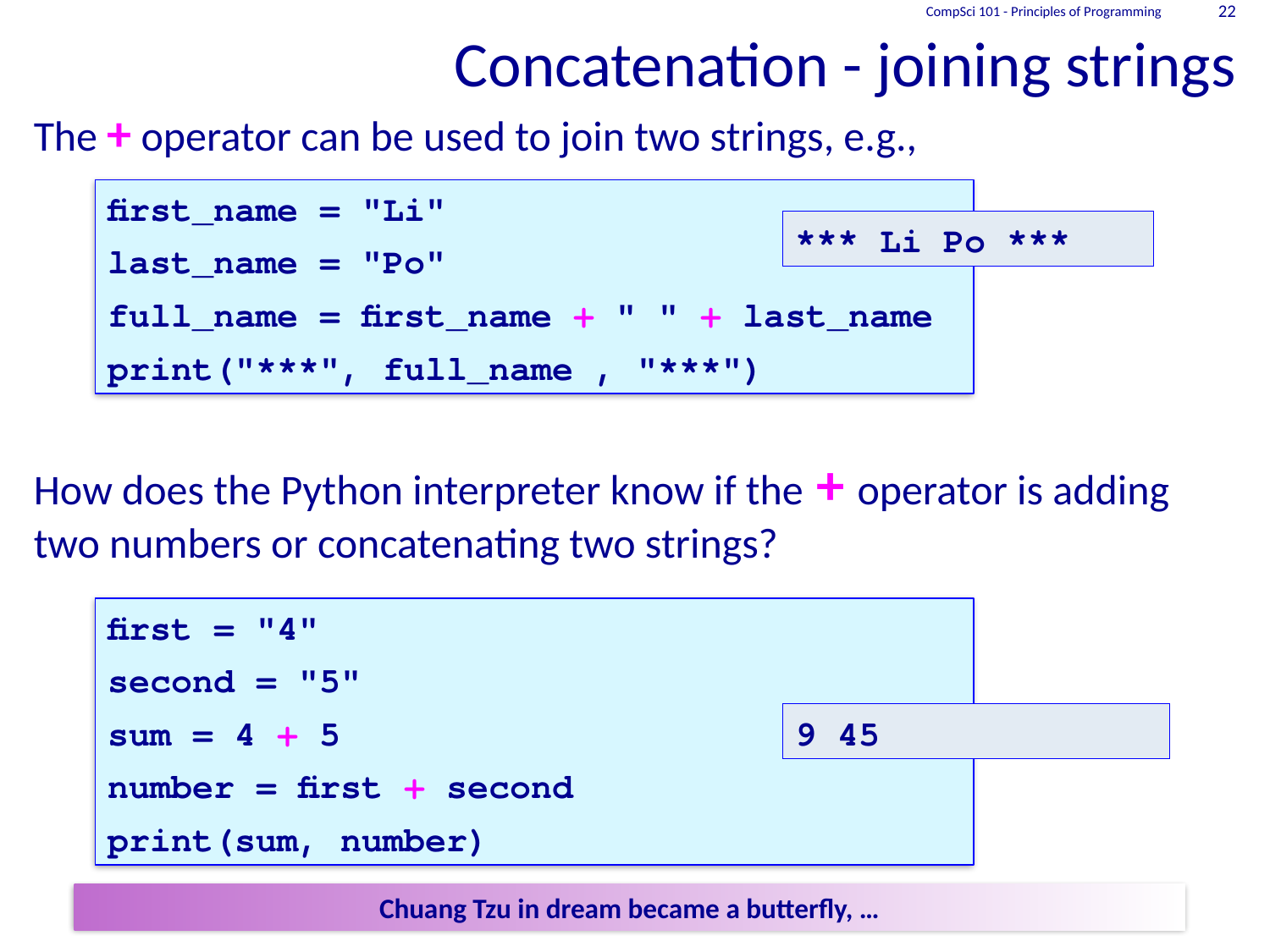

# Concatenation - joining strings
CompSci 101 - Principles of Programming
22
The + operator can be used to join two strings, e.g.,

How does the Python interpreter know if the + operator is adding two numbers or concatenating two strings?

first_name = "Li"
last_name = "Po"
full_name = first_name + " " + last_name
print("***", full_name , "***")
*** Li Po ***
first = "4"
second = "5"
sum = 4 + 5
number = first + second
print(sum, number)
9 45
Chuang Tzu in dream became a butterfly, …